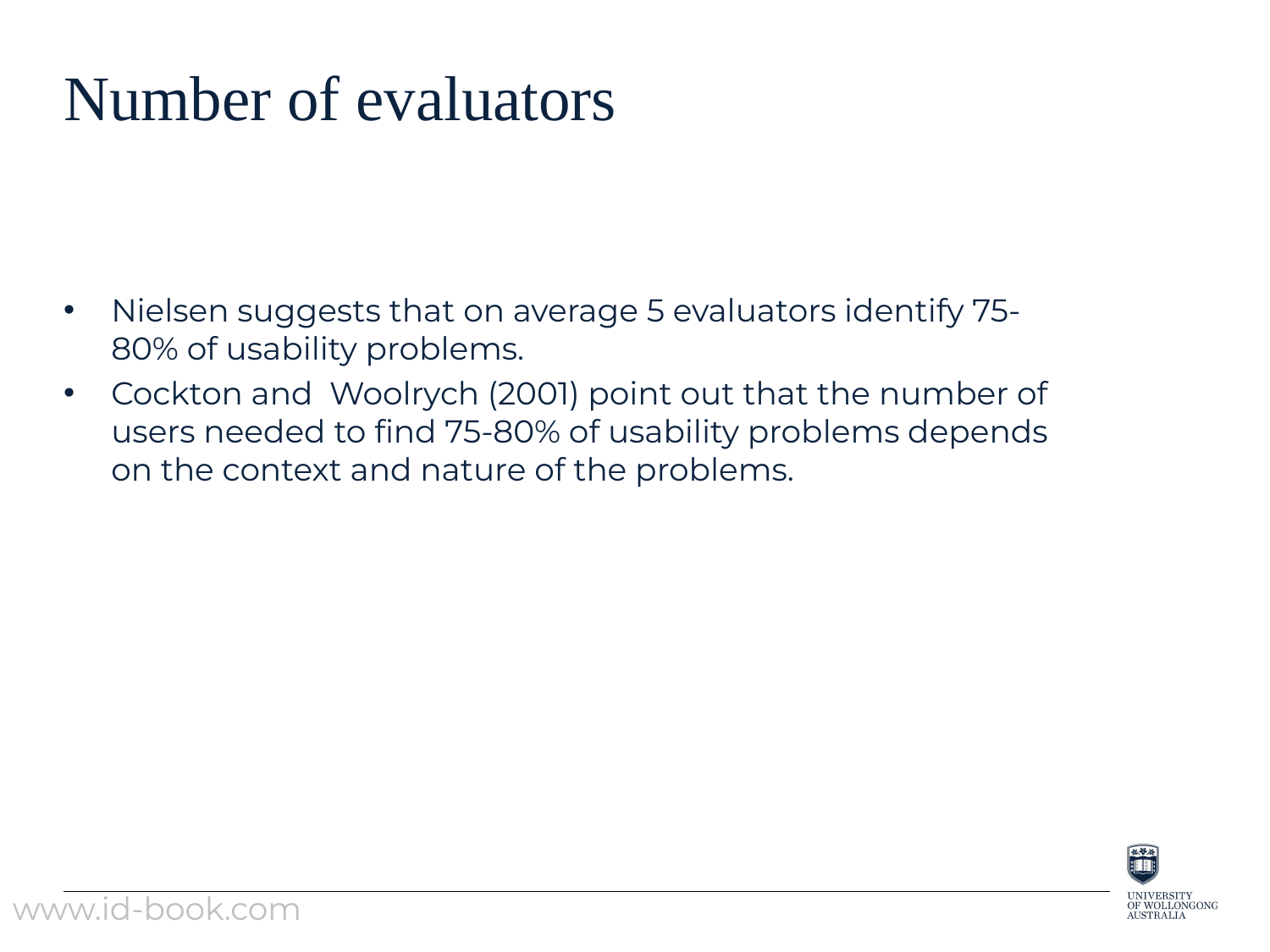

# Number of evaluators

Nielsen suggests that on average 5 evaluators identify 75-80% of usability problems.
Cockton and  Woolrych (2001) point out that the number of users needed to find 75-80% of usability problems depends on the context and nature of the problems.

www.id-book.com